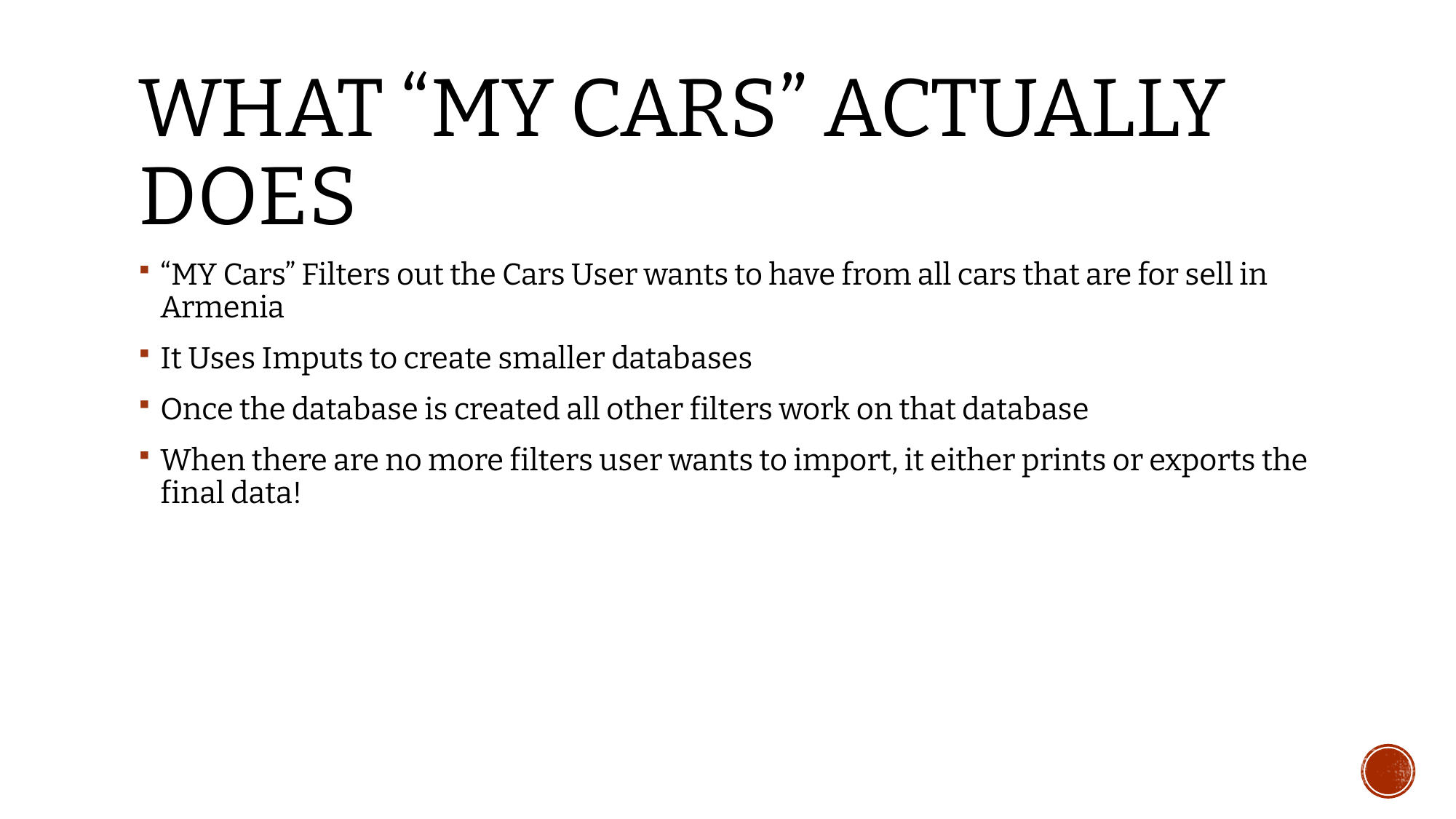

# What “my cars” actually does
“MY Cars” Filters out the Cars User wants to have from all cars that are for sell in Armenia
It Uses Imputs to create smaller databases
Once the database is created all other filters work on that database
When there are no more filters user wants to import, it either prints or exports the final data!